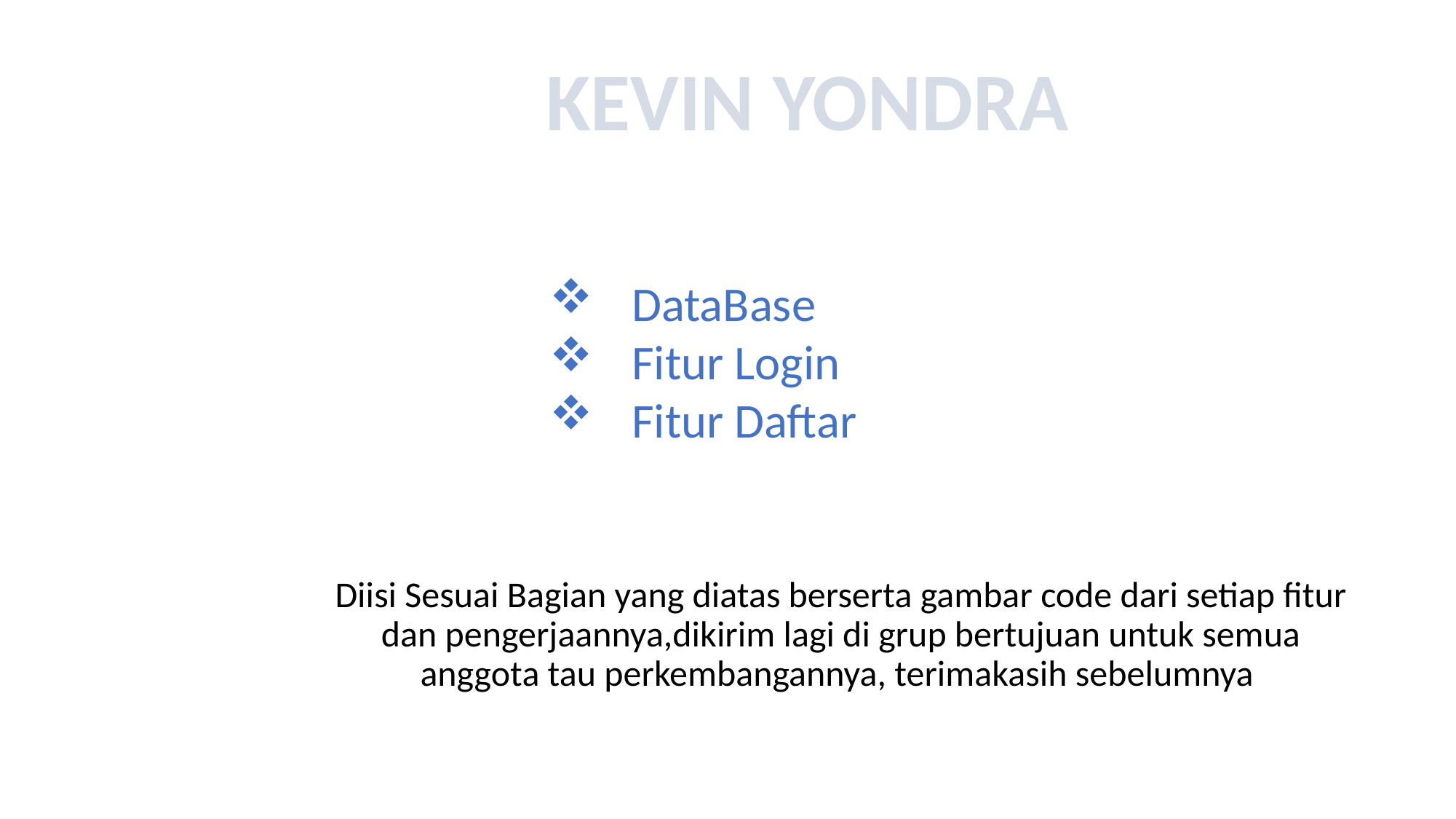

KEVIN YONDRA
DataBase
Fitur Login
Fitur Daftar
Diisi Sesuai Bagian yang diatas berserta gambar code dari setiap fitur dan pengerjaannya,dikirim lagi di grup bertujuan untuk semua anggota tau perkembangannya, terimakasih sebelumnya